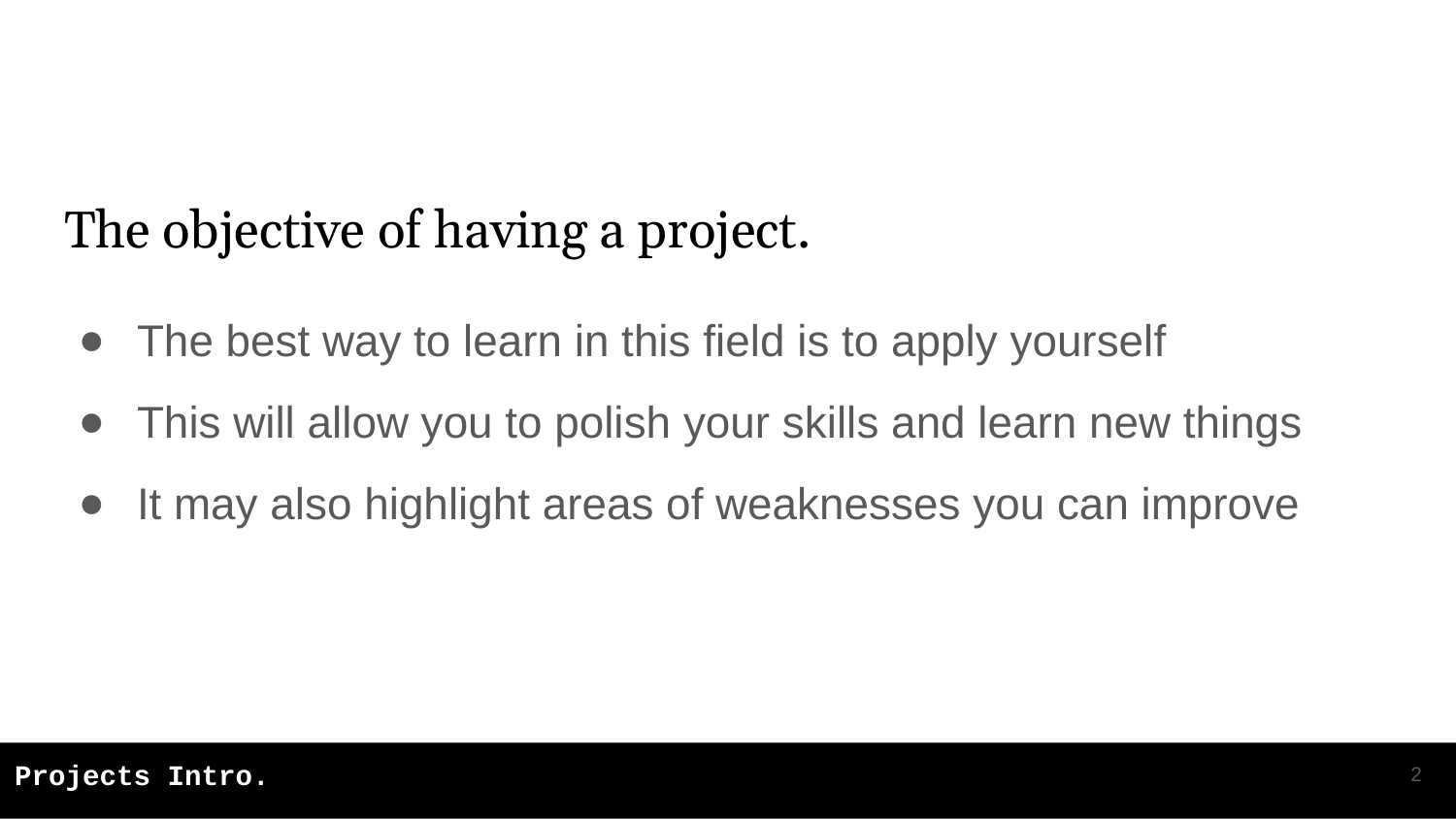

# The objective of having a project.
The best way to learn in this field is to apply yourself
This will allow you to polish your skills and learn new things
It may also highlight areas of weaknesses you can improve
2
Projects Intro.